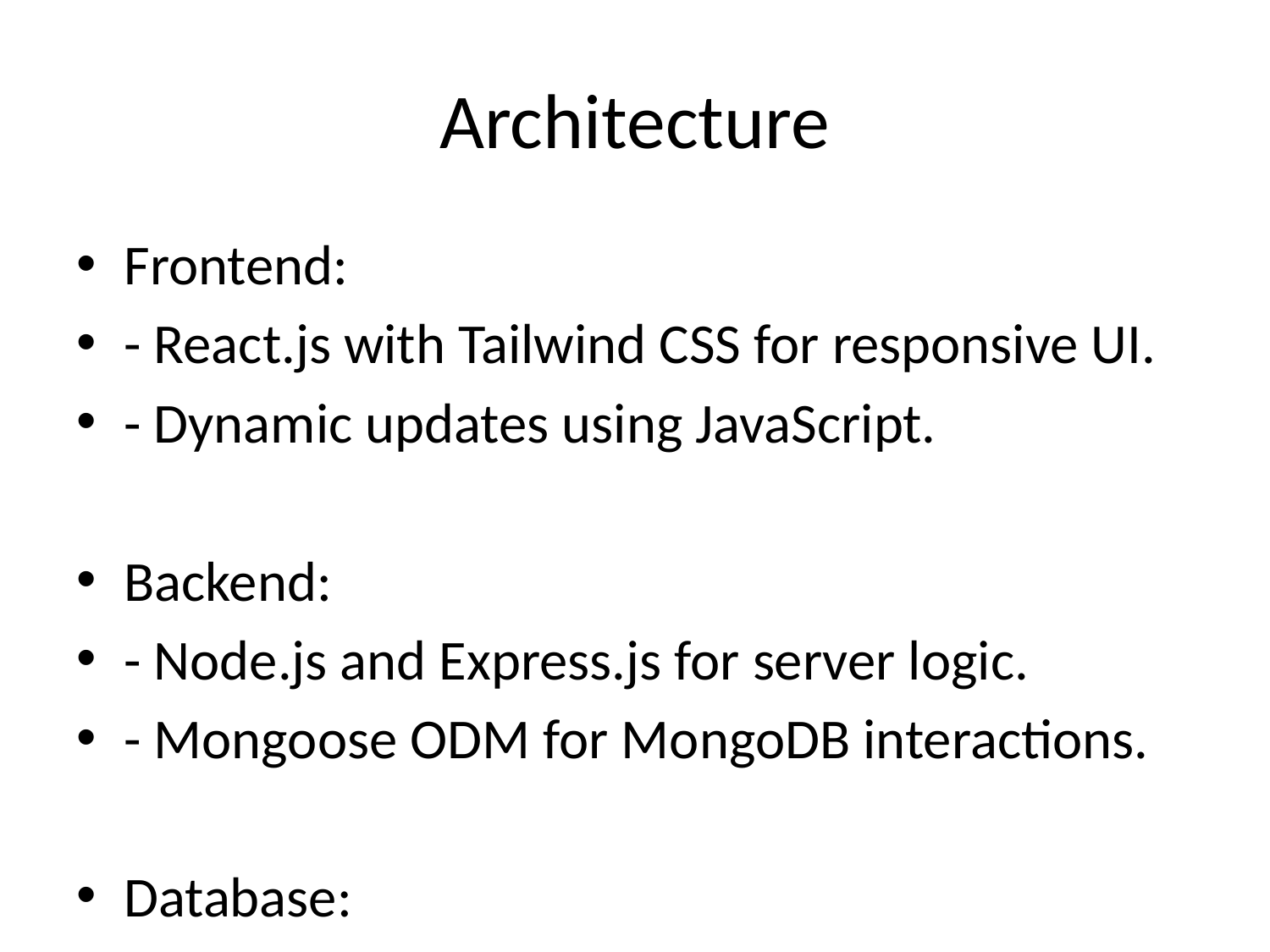

# Architecture
Frontend:
- React.js with Tailwind CSS for responsive UI.
- Dynamic updates using JavaScript.

Backend:
- Node.js and Express.js for server logic.
- Mongoose ODM for MongoDB interactions.

Database:
- Collections for users, books, orders, and cart.
- Handles CRUD operations and role-based access.